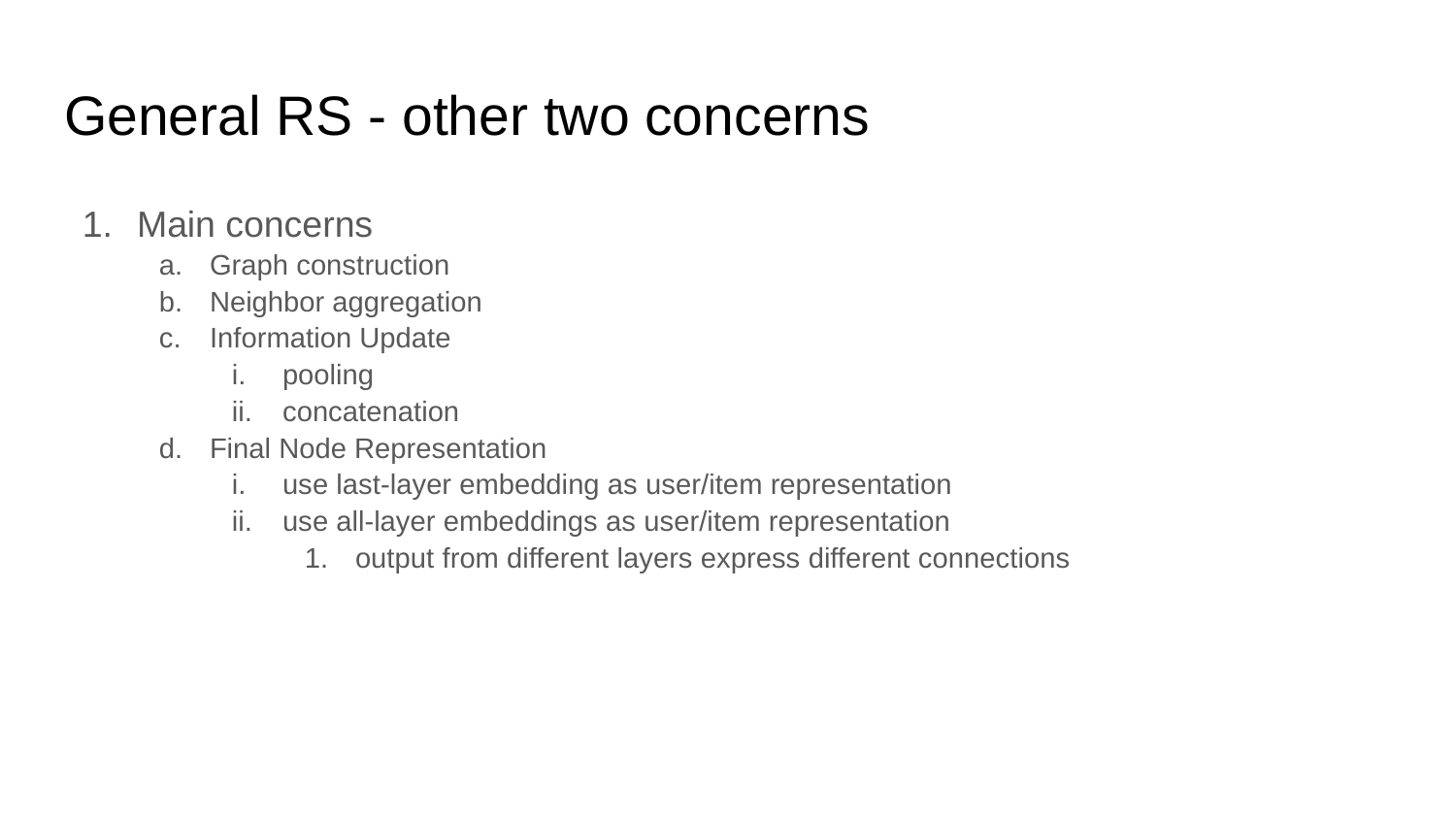

# General RS - other two concerns
Main concerns
Graph construction
Neighbor aggregation
Information Update
pooling
concatenation
Final Node Representation
use last-layer embedding as user/item representation
use all-layer embeddings as user/item representation
output from different layers express different connections